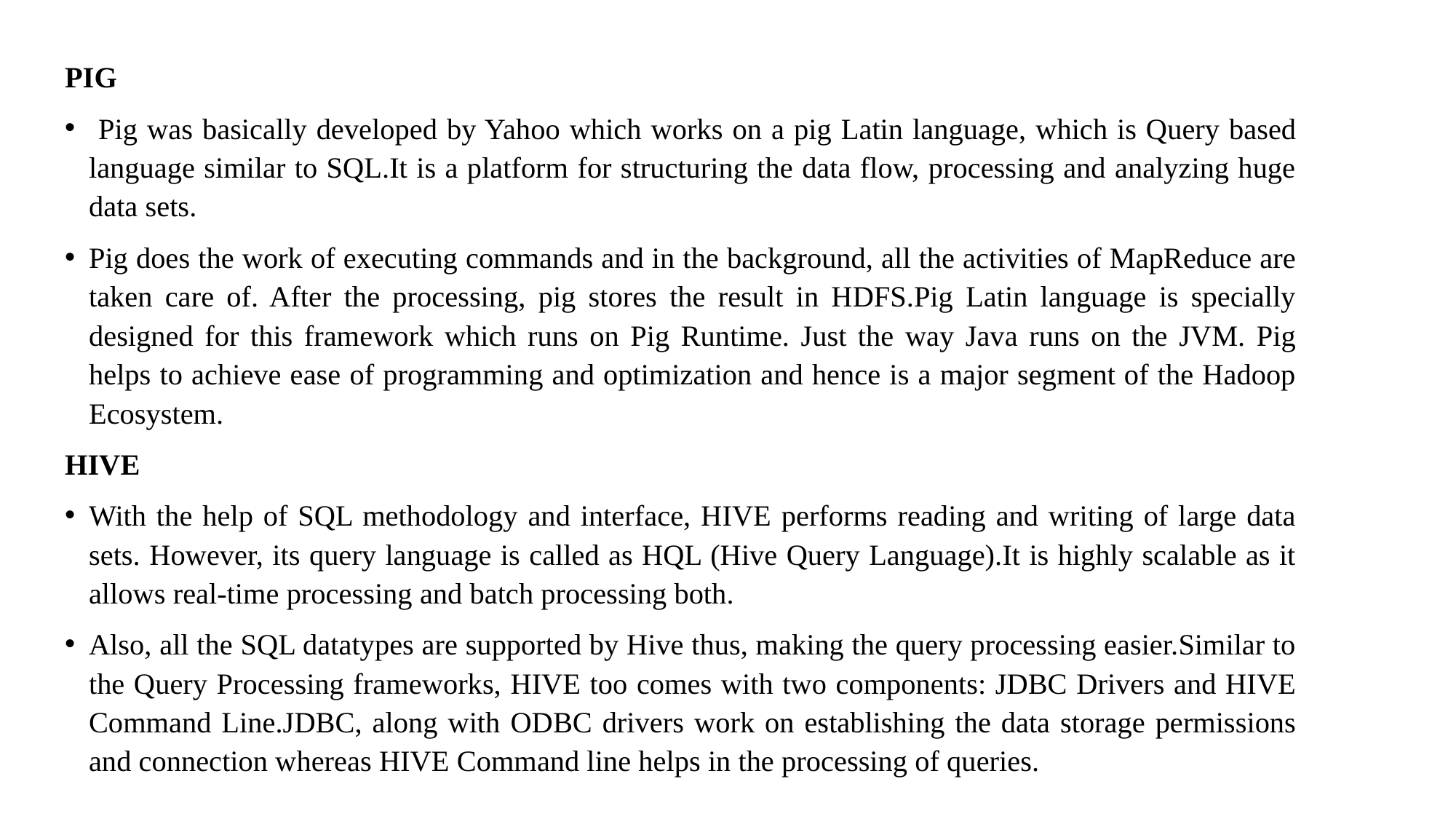

PIG
 Pig was basically developed by Yahoo which works on a pig Latin language, which is Query based language similar to SQL.It is a platform for structuring the data flow, processing and analyzing huge data sets.
Pig does the work of executing commands and in the background, all the activities of MapReduce are taken care of. After the processing, pig stores the result in HDFS.Pig Latin language is specially designed for this framework which runs on Pig Runtime. Just the way Java runs on the JVM. Pig helps to achieve ease of programming and optimization and hence is a major segment of the Hadoop Ecosystem.
HIVE
With the help of SQL methodology and interface, HIVE performs reading and writing of large data sets. However, its query language is called as HQL (Hive Query Language).It is highly scalable as it allows real-time processing and batch processing both.
Also, all the SQL datatypes are supported by Hive thus, making the query processing easier.Similar to the Query Processing frameworks, HIVE too comes with two components: JDBC Drivers and HIVE Command Line.JDBC, along with ODBC drivers work on establishing the data storage permissions and connection whereas HIVE Command line helps in the processing of queries.